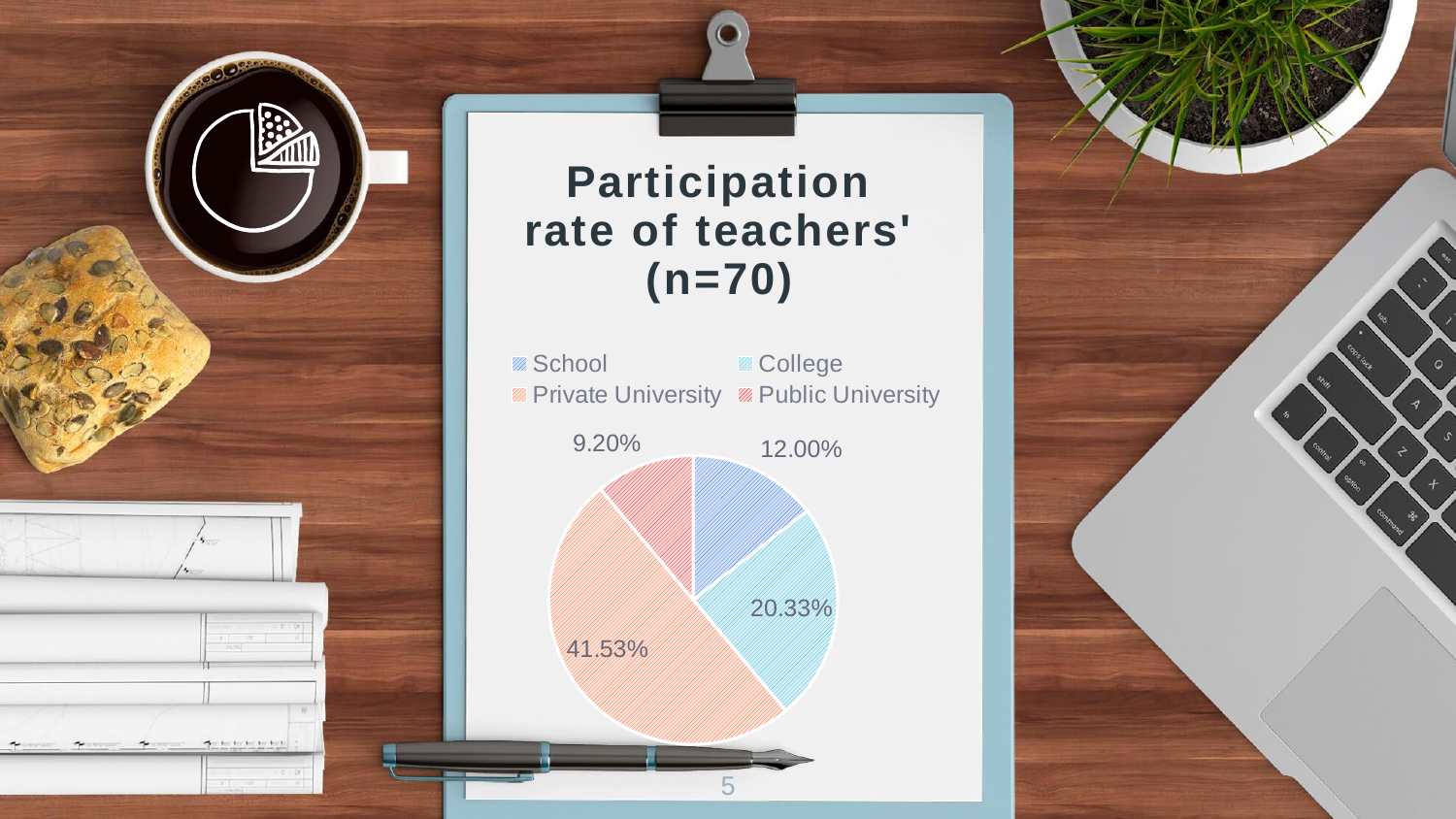

### Chart

| Category |
|---|

### Chart: Participation rate of teachers' (n=70)

| Category | Participation rate of teachers'  |
|---|---|
| School | 0.12 |
| College | 0.2033 |
| Private University | 0.4153 |
| Public University | 0.092 |
5